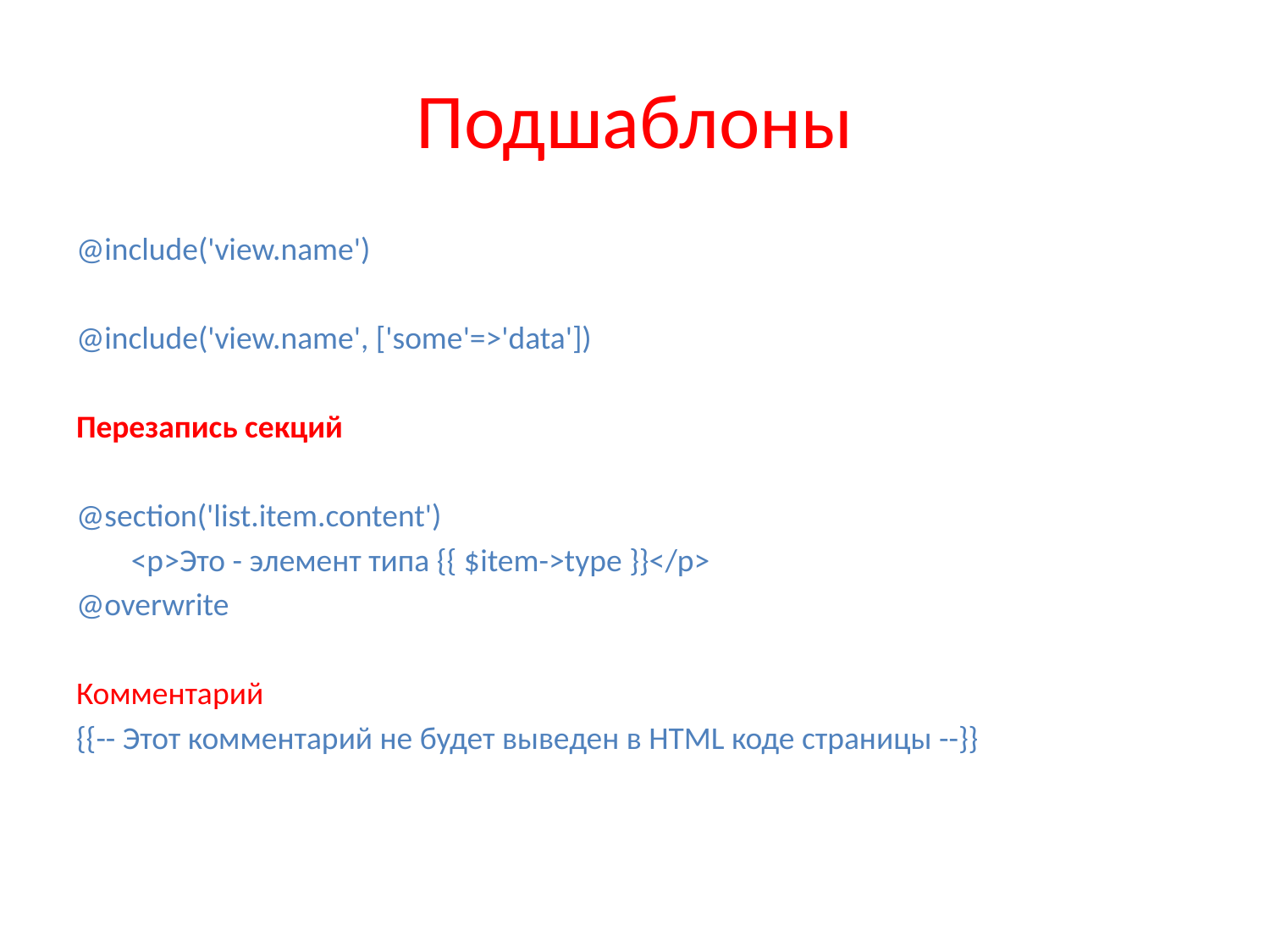

# Подшаблоны
@include('view.name')

@include('view.name', ['some'=>'data'])

Перезапись секций

@section('list.item.content')
	 <p>Это - элемент типа {{ $item->type }}</p>
@overwrite

Комментарий
{{-- Этот комментарий не будет выведен в HTML коде страницы --}}